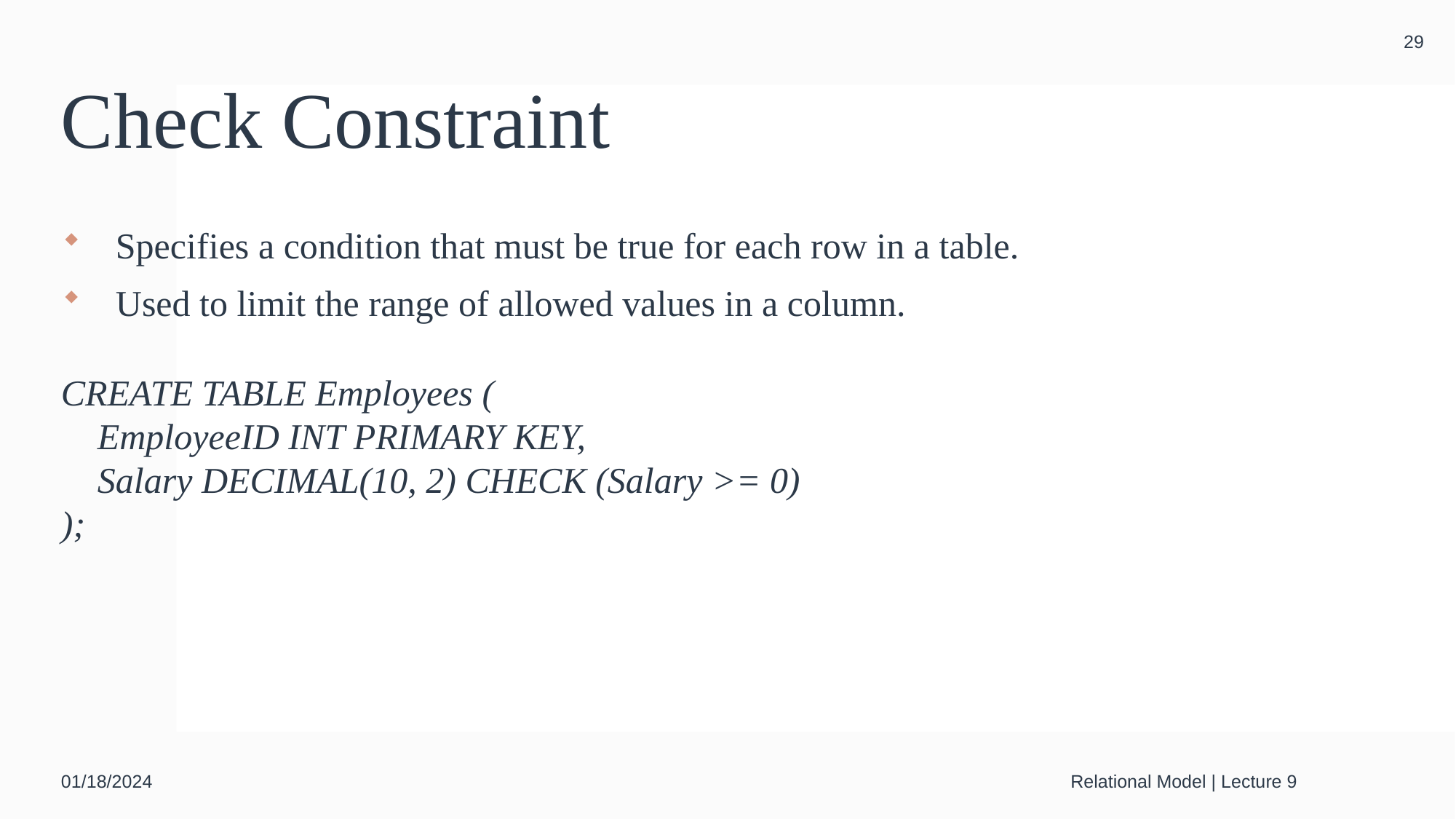

29
# Check Constraint
Specifies a condition that must be true for each row in a table.
Used to limit the range of allowed values in a column.
CREATE TABLE Employees (
    EmployeeID INT PRIMARY KEY,
    Salary DECIMAL(10, 2) CHECK (Salary >= 0)
);
01/18/2024
Relational Model | Lecture 9